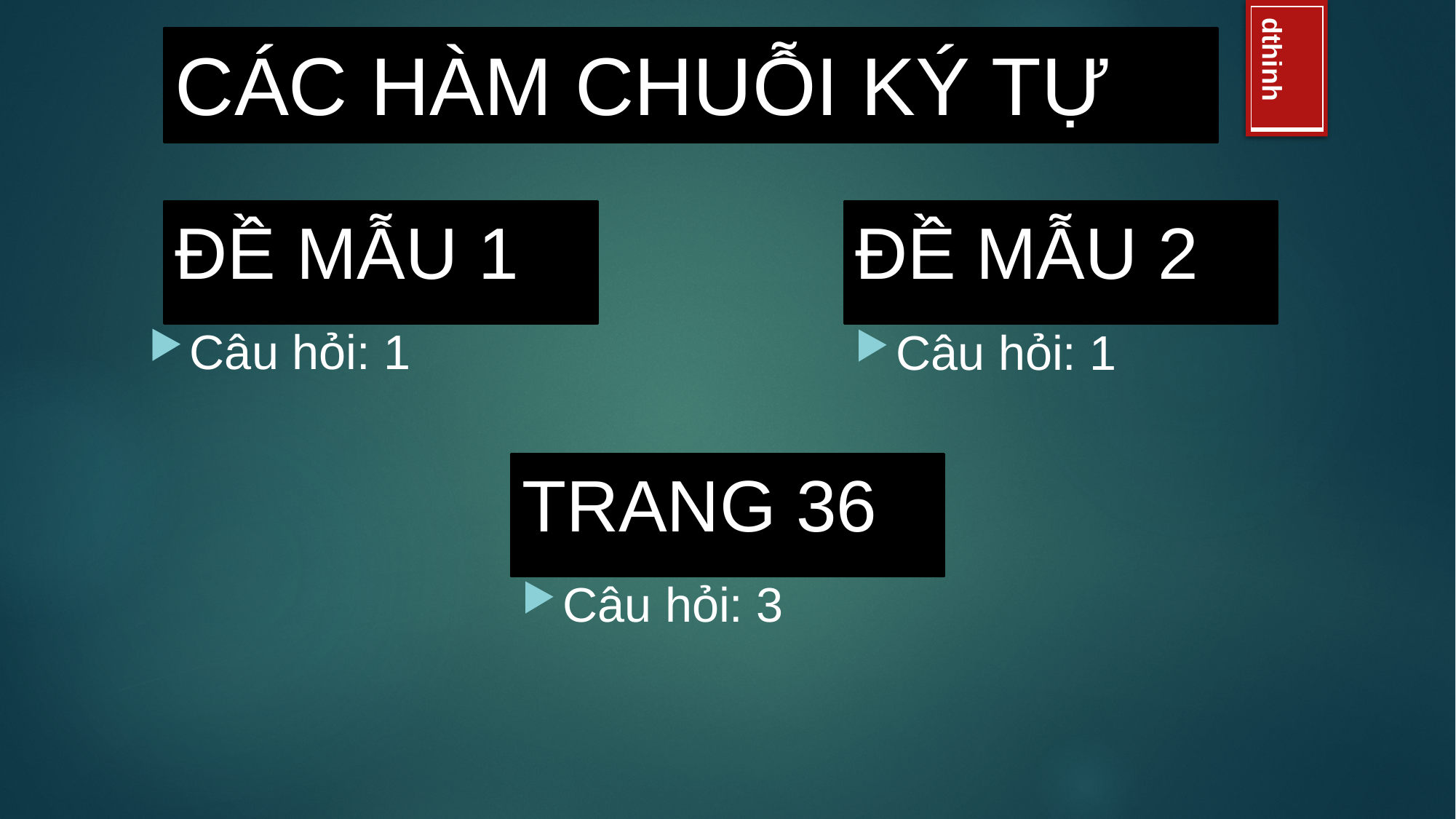

CÁC HÀM CHUỖI KÝ TỰ
ĐỀ MẪU 1
ĐỀ MẪU 2
Câu hỏi: 1
Câu hỏi: 1
TRANG 36
Câu hỏi: 3